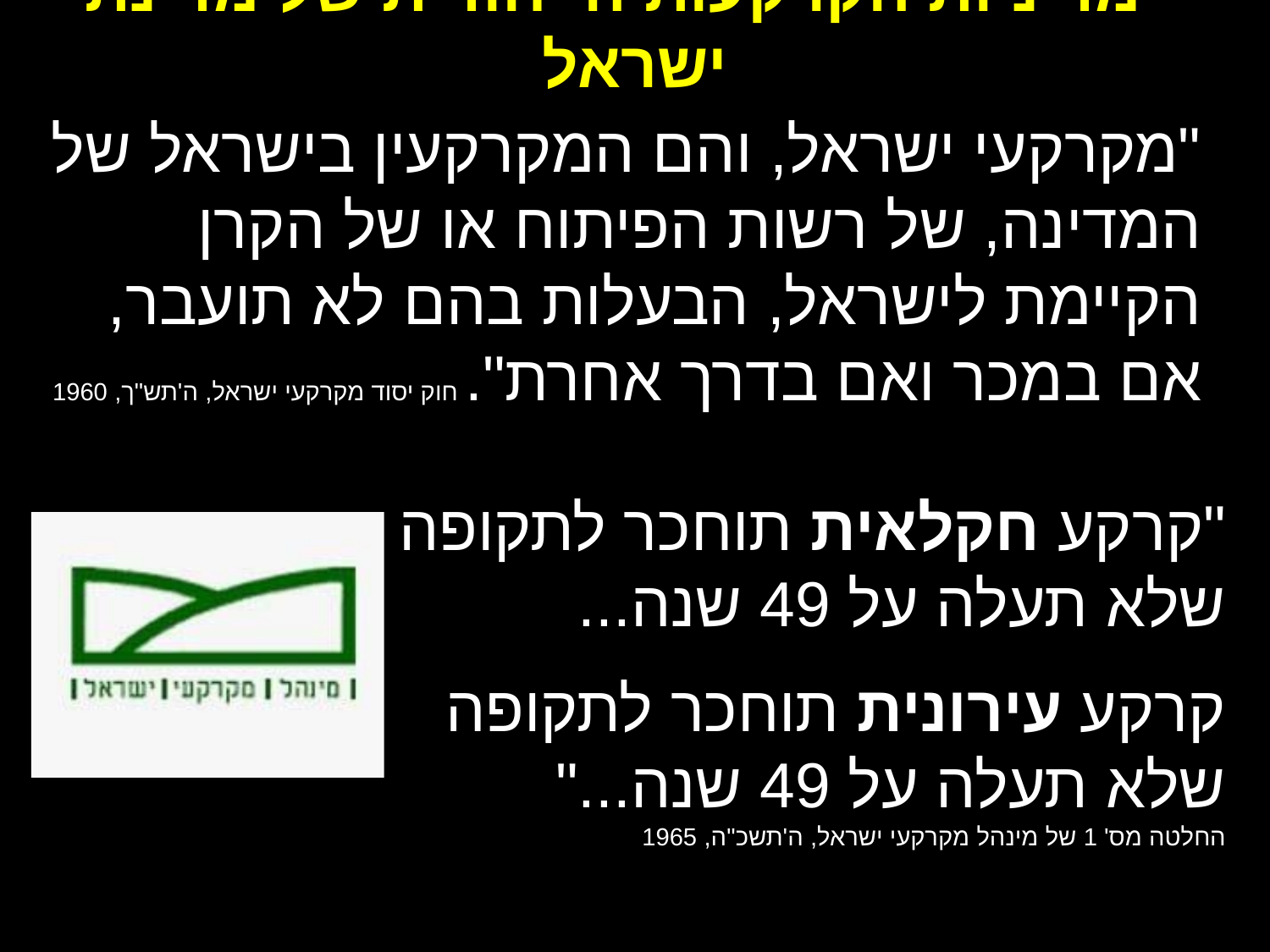

# מדיניות הקרקעות הייחודית של מדינת ישראל
"מקרקעי ישראל, והם המקרקעין בישראל של המדינה, של רשות הפיתוח או של הקרן הקיימת לישראל, הבעלות בהם לא תועבר, אם במכר ואם בדרך אחרת". חוק יסוד מקרקעי ישראל, ה'תש"ך, 1960
"קרקע חקלאית תוחכר לתקופה
שלא תעלה על 49 שנה...

קרקע עירונית תוחכר לתקופה
שלא תעלה על 49 שנה..."
החלטה מס' 1 של מינהל מקרקעי ישראל, ה'תשכ"ה, 1965